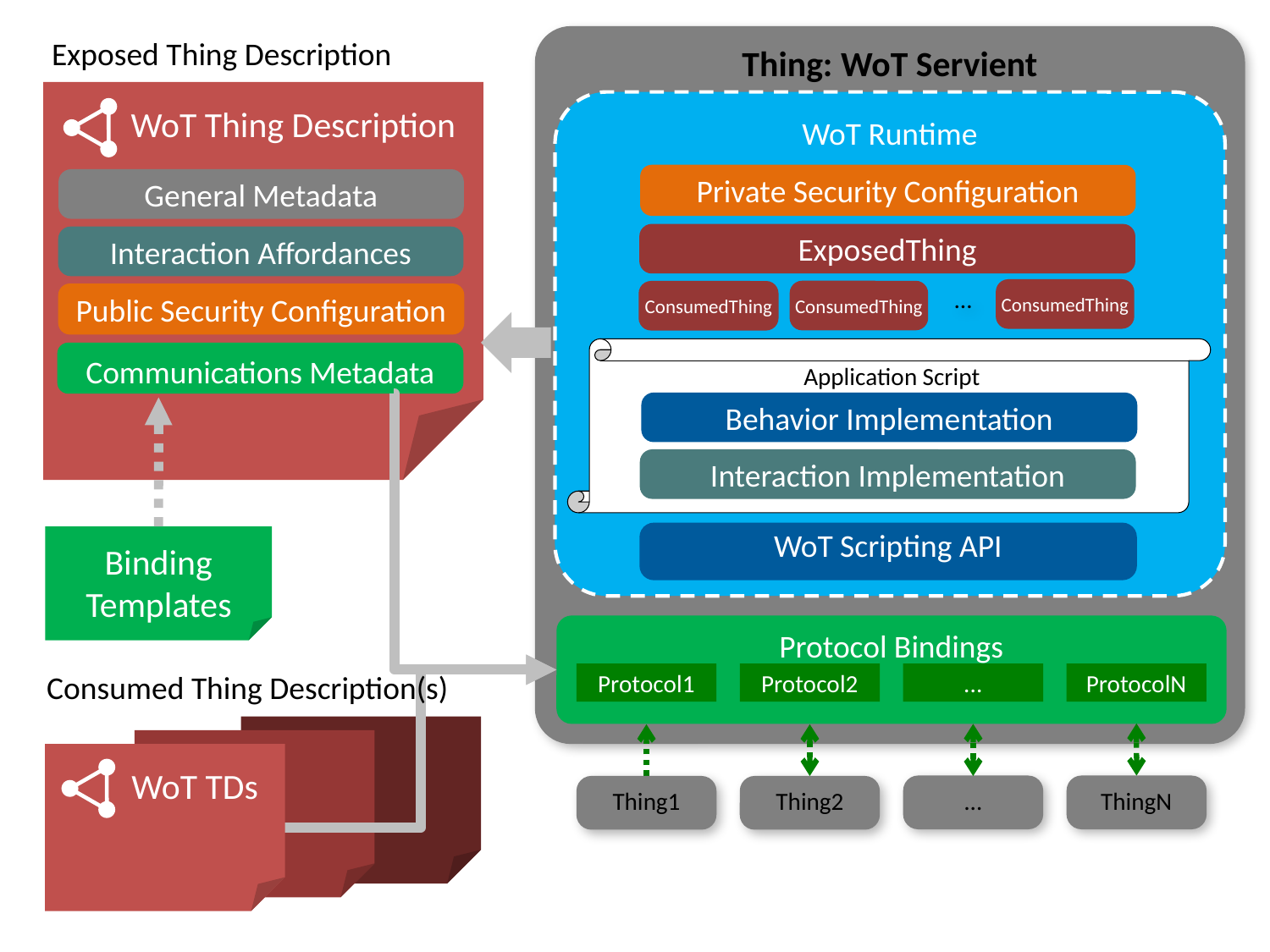

Thing: WoT Servient
Exposed Thing Description
WoT Thing Description
WoT Runtime

Private Security Configuration
General Metadata
ExposedThing
Interaction Affordances
…
ConsumedThing
ConsumedThing
ConsumedThing
Public Security Configuration

Communications Metadata
Application Script
Behavior Implementation
Interaction Implementation
WoT Scripting API
Binding
Templates
Protocol Bindings
Consumed Thing Description(s)
Protocol1
Protocol2
...
ProtocolN

WoT TDs

ThingN
…
Thing1
Thing2